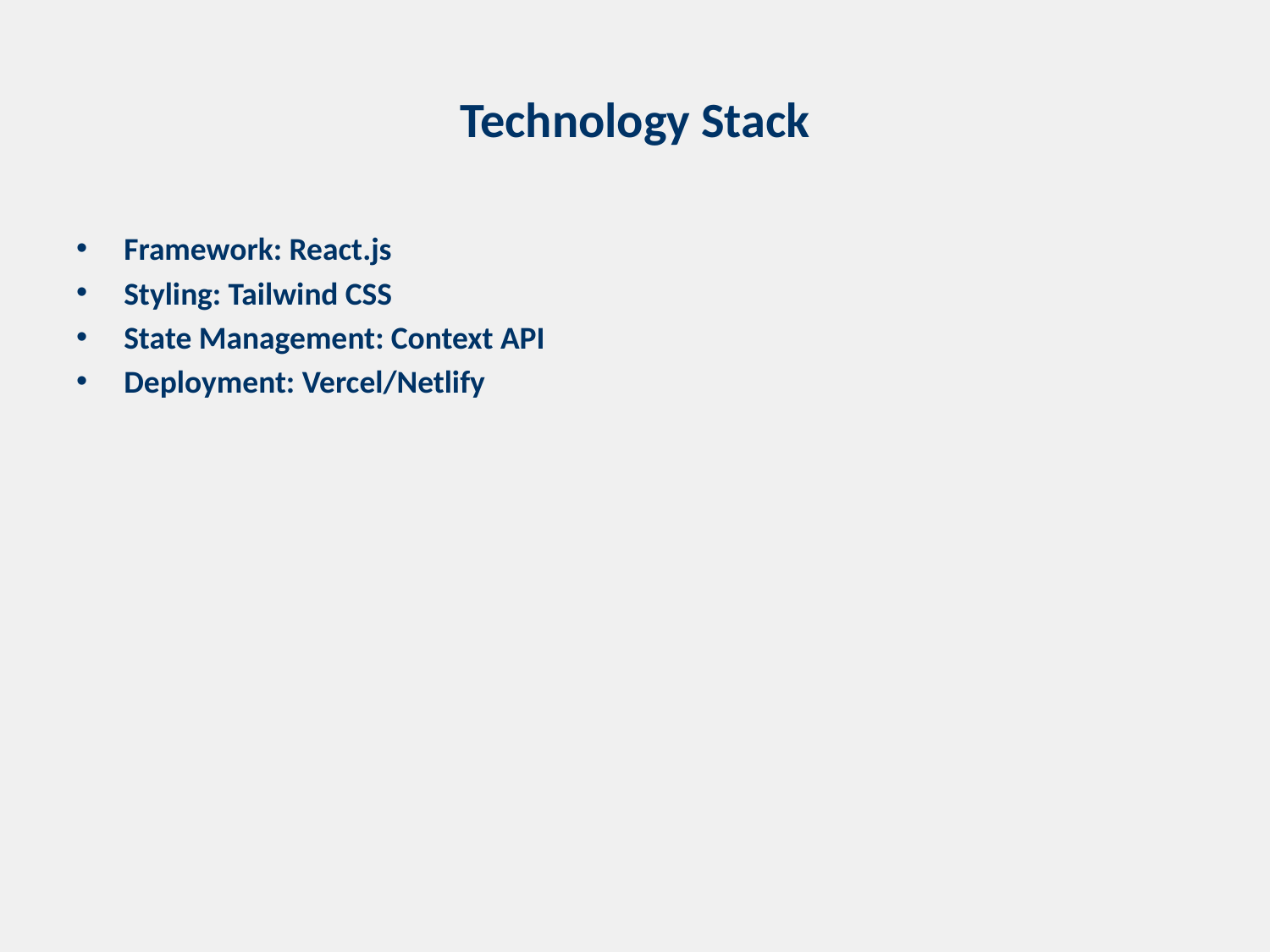

# Technology Stack
Framework: React.js
Styling: Tailwind CSS
State Management: Context API
Deployment: Vercel/Netlify